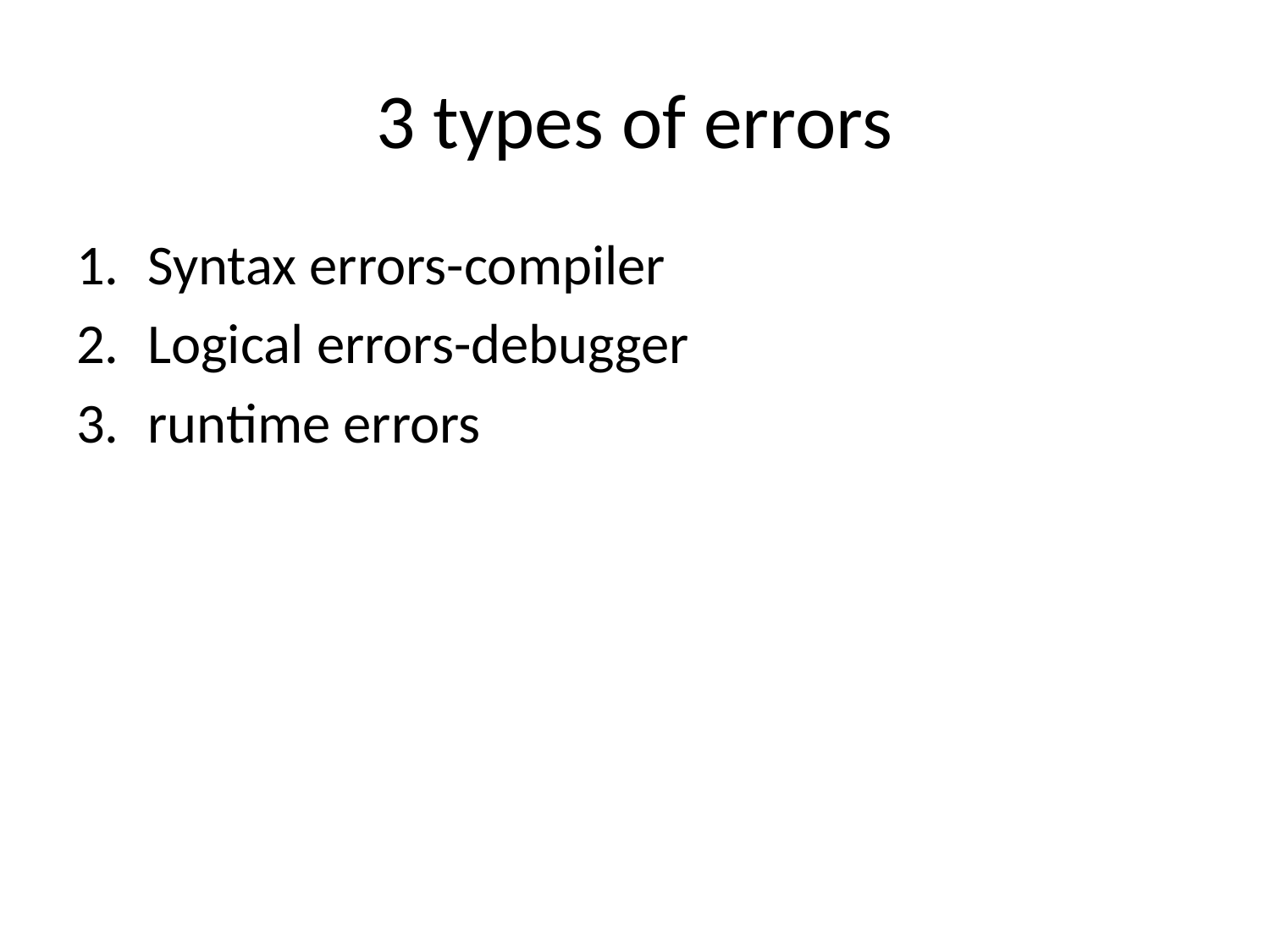

# 3 types of errors
Syntax errors-compiler
Logical errors-debugger
runtime errors